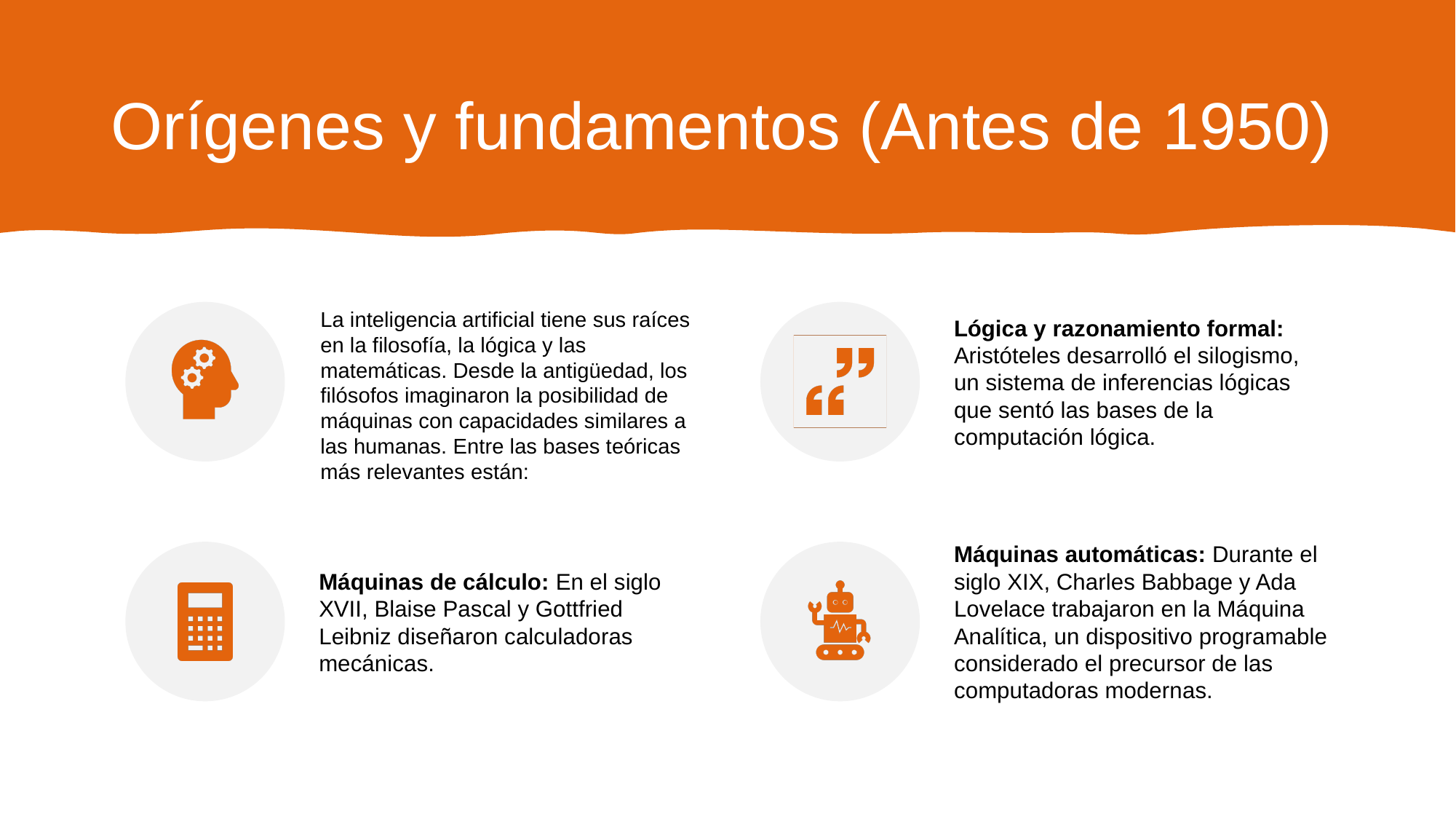

# Orígenes y fundamentos (Antes de 1950)
La inteligencia artificial tiene sus raíces en la filosofía, la lógica y las matemáticas. Desde la antigüedad, los filósofos imaginaron la posibilidad de máquinas con capacidades similares a las humanas. Entre las bases teóricas más relevantes están:
Lógica y razonamiento formal: Aristóteles desarrolló el silogismo, un sistema de inferencias lógicas que sentó las bases de la computación lógica.
Máquinas de cálculo: En el siglo XVII, Blaise Pascal y Gottfried Leibniz diseñaron calculadoras mecánicas.
Máquinas automáticas: Durante el siglo XIX, Charles Babbage y Ada Lovelace trabajaron en la Máquina Analítica, un dispositivo programable considerado el precursor de las computadoras modernas.